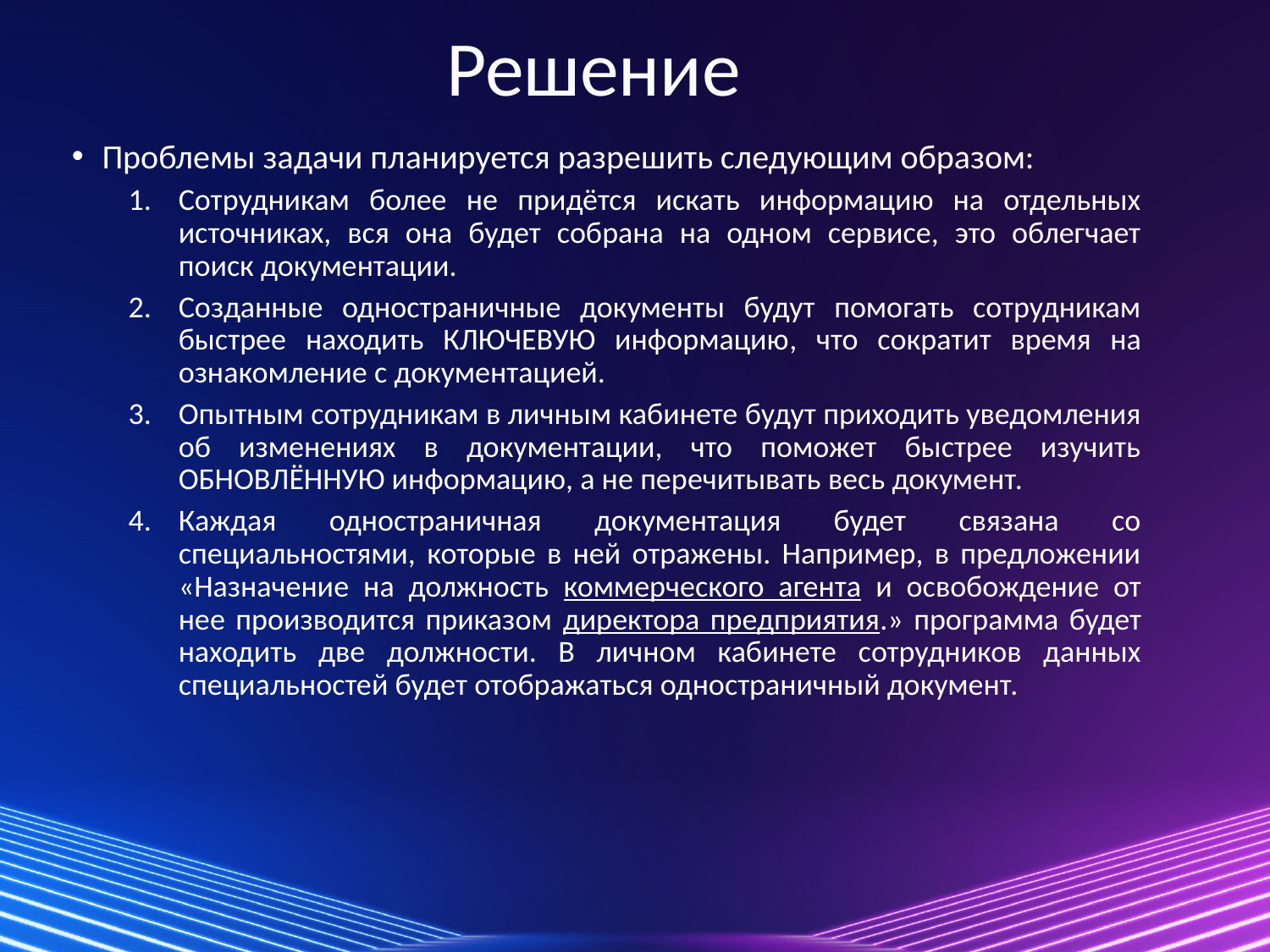

# Решение
Проблемы задачи планируется разрешить следующим образом:
Сотрудникам более не придётся искать информацию на отдельных источниках, вся она будет собрана на одном сервисе, это облегчает поиск документации.
Созданные одностраничные документы будут помогать сотрудникам быстрее находить КЛЮЧЕВУЮ информацию, что сократит время на ознакомление с документацией.
Опытным сотрудникам в личным кабинете будут приходить уведомления об изменениях в документации, что поможет быстрее изучить ОБНОВЛЁННУЮ информацию, а не перечитывать весь документ.
Каждая одностраничная документация будет связана со специальностями, которые в ней отражены. Например, в предложении «Назначение на должность коммерческого агента и освобождение от нее производится приказом директора предприятия.» программа будет находить две должности. В личном кабинете сотрудников данных специальностей будет отображаться одностраничный документ.